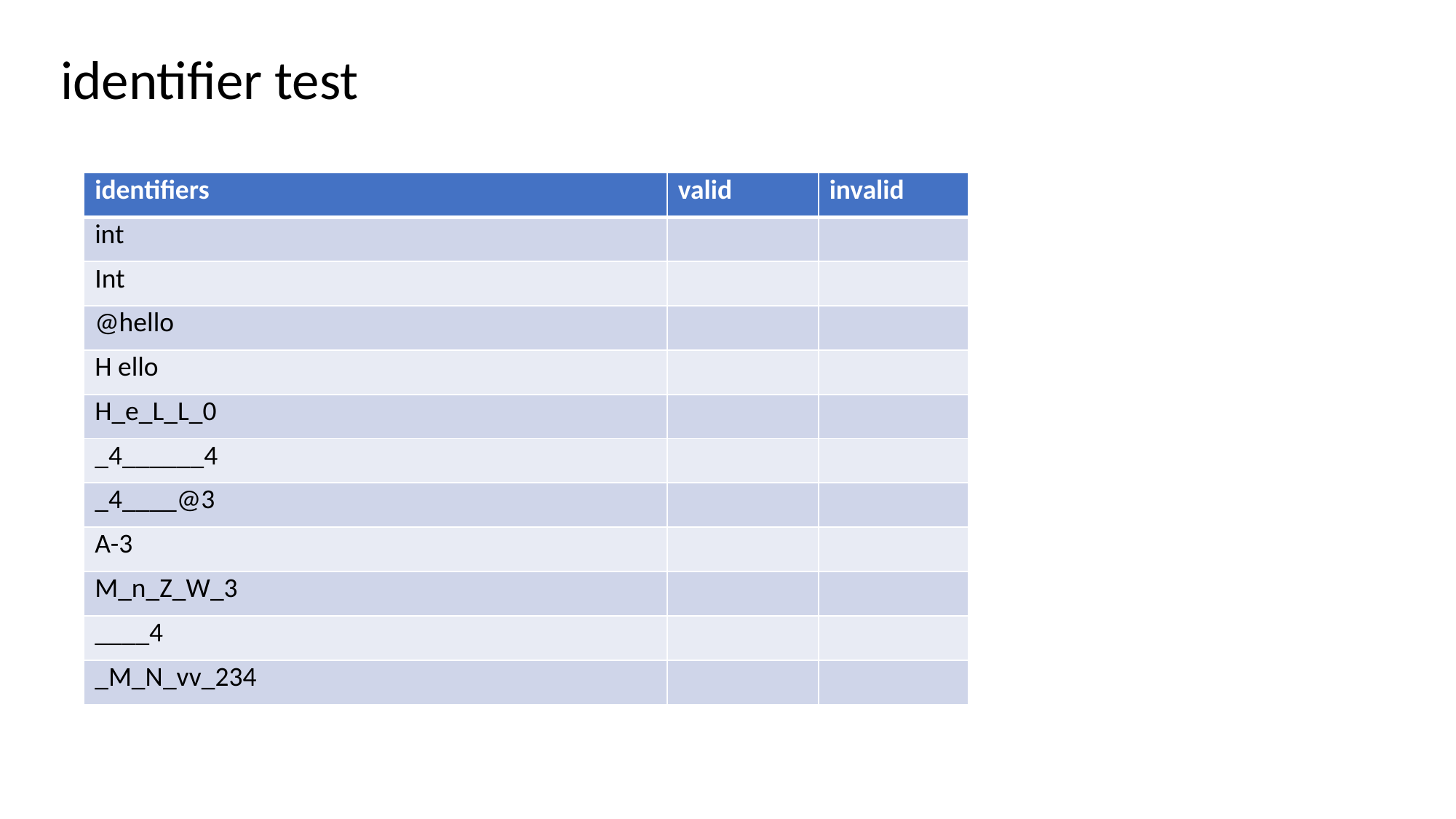

# identifier test
| identifiers | valid | invalid |
| --- | --- | --- |
| int |  |  |
| Int |  |  |
| @hello |  |  |
| H ello |  |  |
| H\_e\_L\_L\_0 |  |  |
| \_4\_\_\_\_\_\_4 |  |  |
| \_4\_\_\_\_@3 |  |  |
| A-3 |  |  |
| M\_n\_Z\_W\_3 |  |  |
| \_\_\_\_4 |  |  |
| \_M\_N\_vv\_234 |  |  |